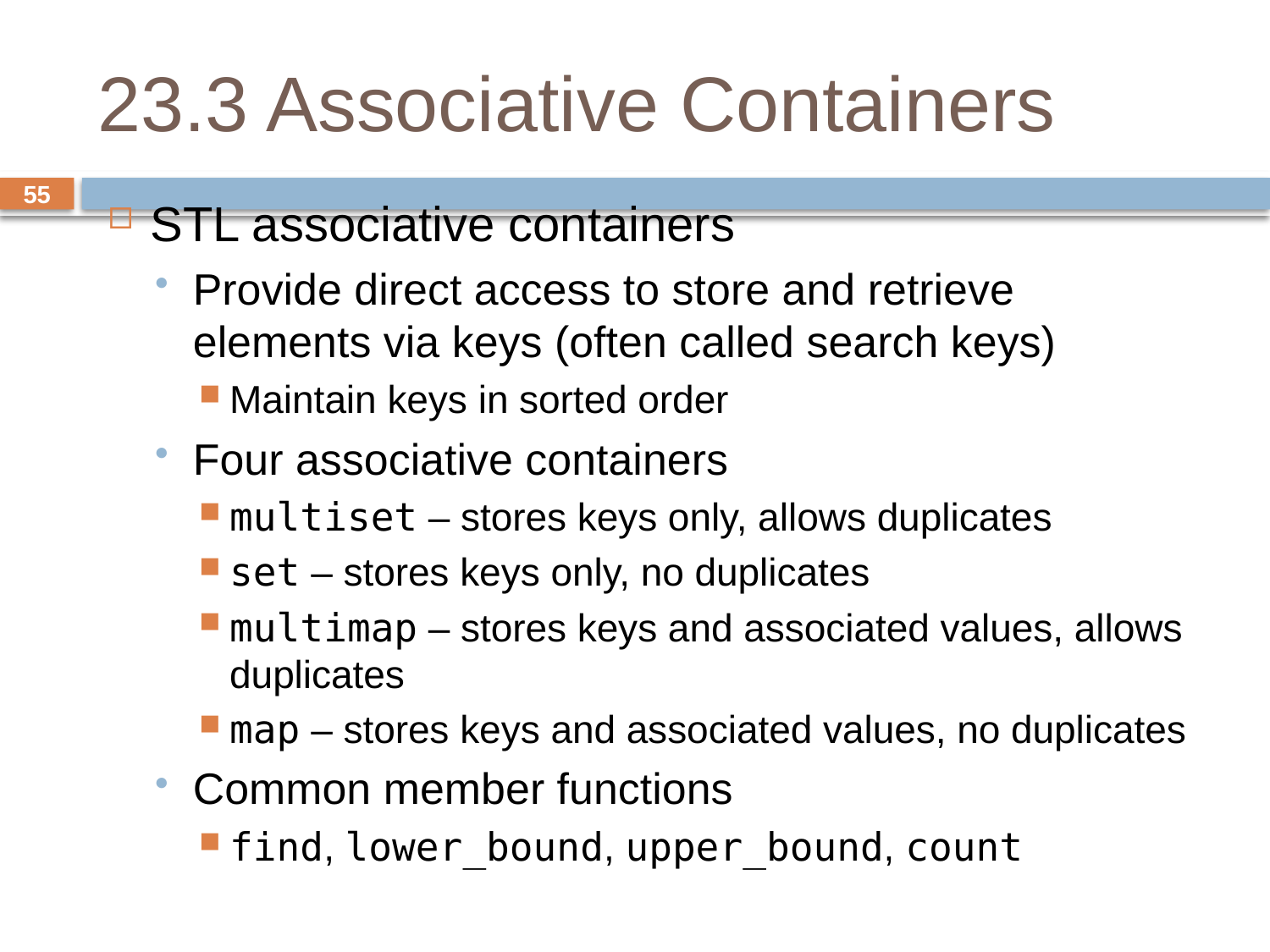

# 23.3 Associative Containers
STL associative containers
Provide direct access to store and retrieve elements via keys (often called search keys)
Maintain keys in sorted order
Four associative containers
multiset – stores keys only, allows duplicates
set – stores keys only, no duplicates
multimap – stores keys and associated values, allows duplicates
map – stores keys and associated values, no duplicates
Common member functions
find, lower_bound, upper_bound, count
55